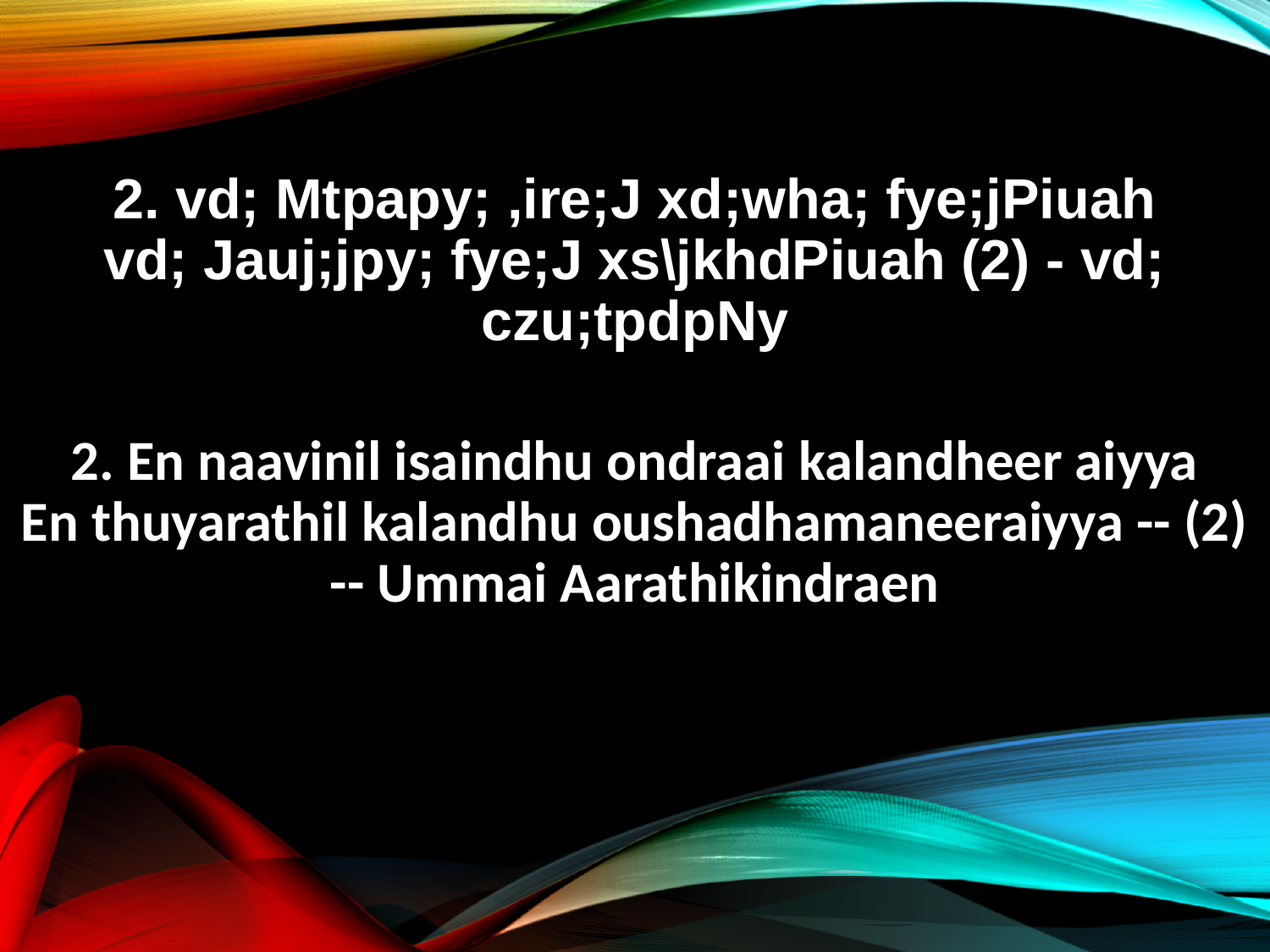

2. vd; Mtpapy; ,ire;J xd;wha; fye;jPiuah
vd; Jauj;jpy; fye;J xs\jkhdPiuah (2) - vd; czu;tpdpNy
2. En naavinil isaindhu ondraai kalandheer aiyya
En thuyarathil kalandhu oushadhamaneeraiyya -- (2) -- Ummai Aarathikindraen